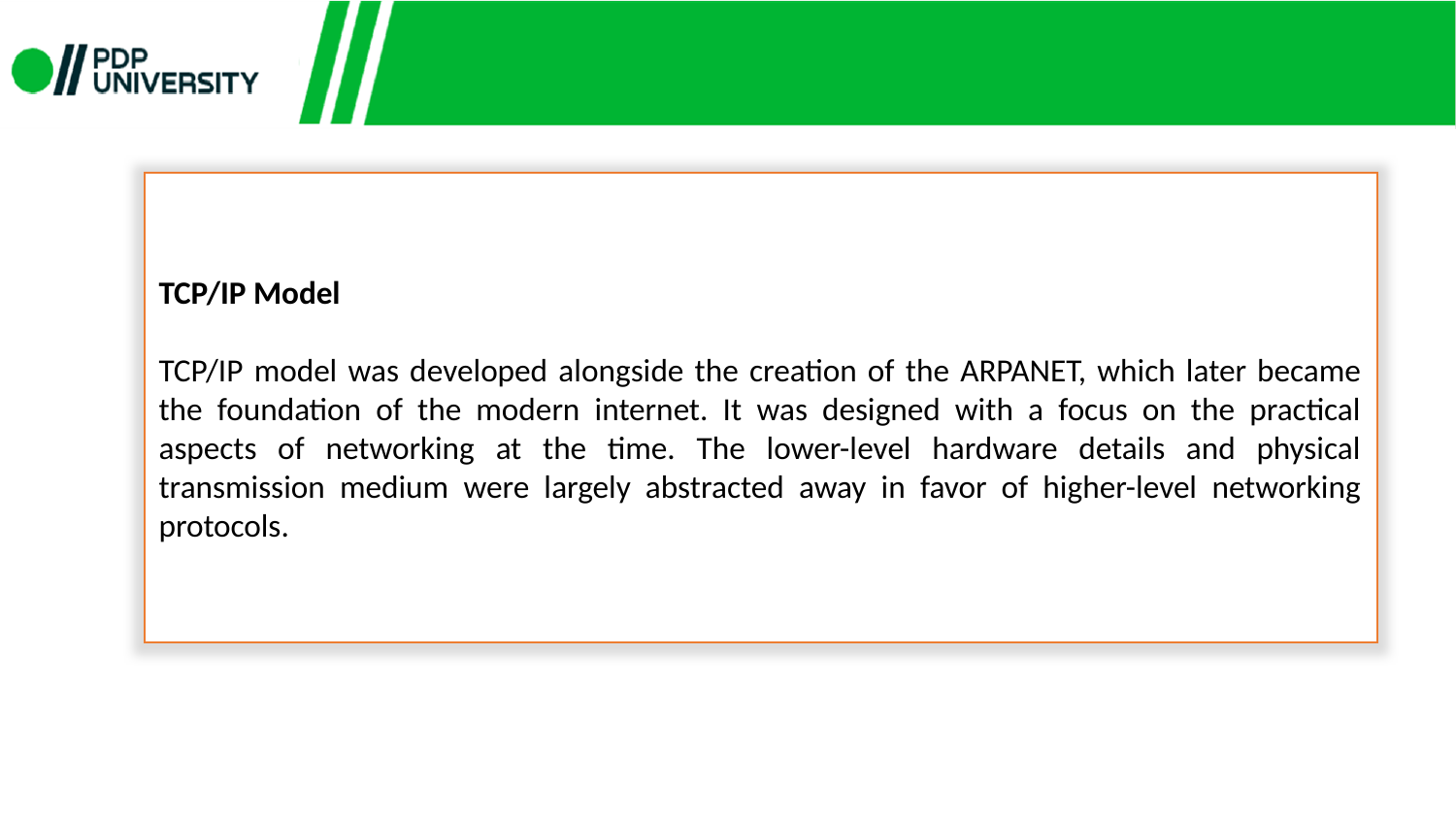

TCP/IP Model

TCP/IP model was developed alongside the creation of the ARPANET, which later became the foundation of the modern internet. It was designed with a focus on the practical aspects of networking at the time. The lower-level hardware details and physical transmission medium were largely abstracted away in favor of higher-level networking protocols.